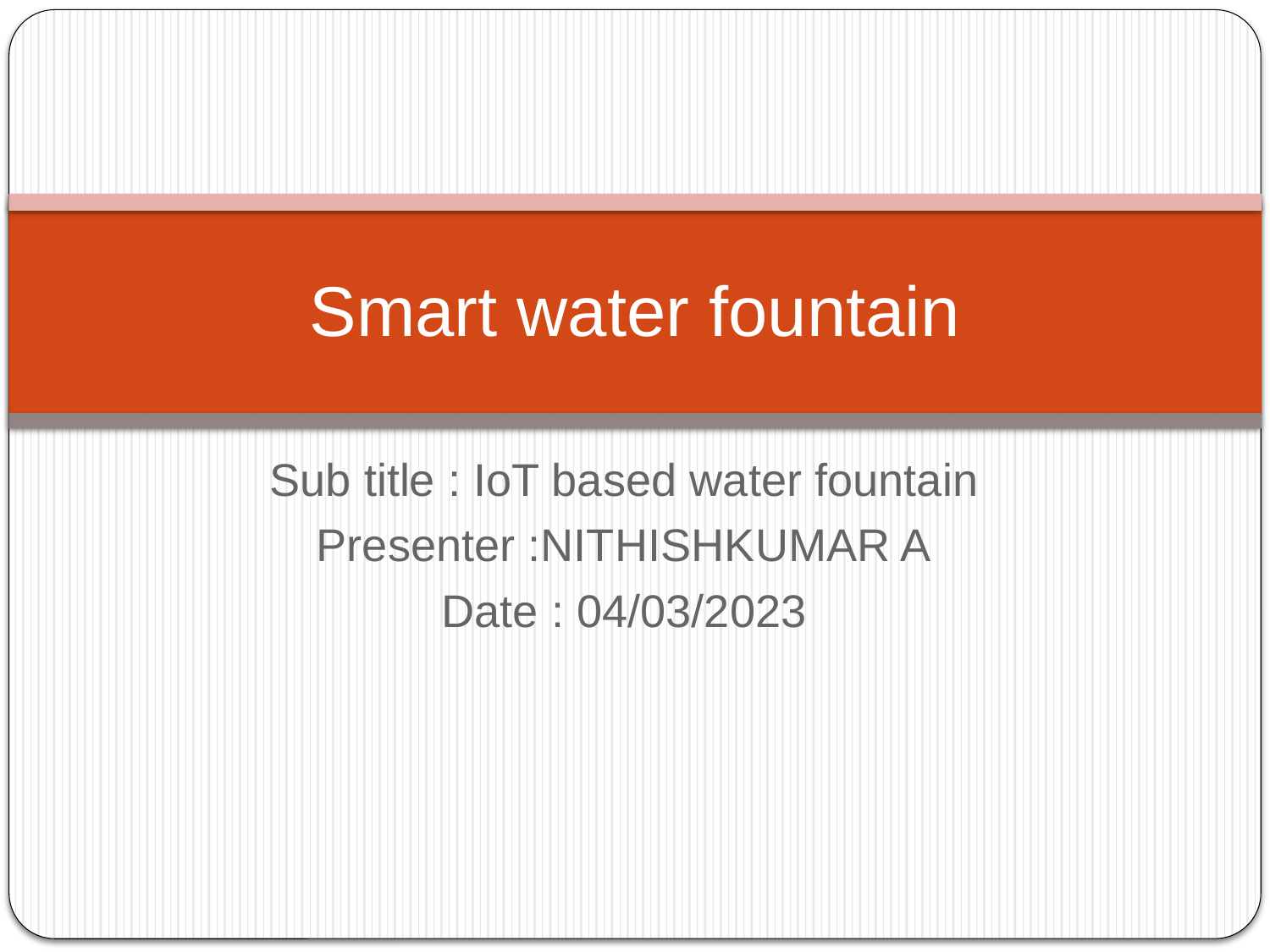

# Smart water fountain
Sub title : IoT based water fountain
Presenter :NITHISHKUMAR A
Date : 04/03/2023